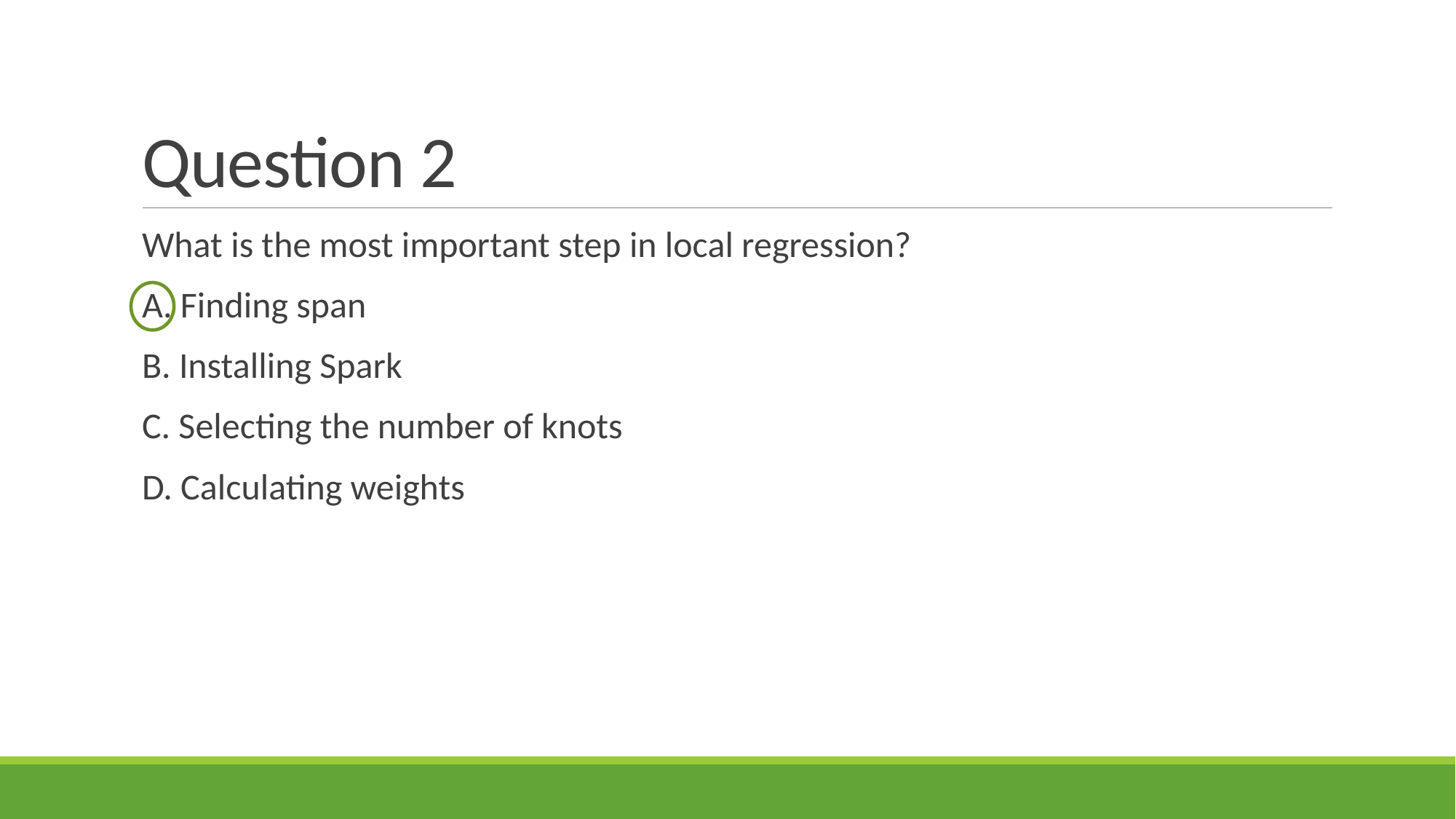

# Question 2
What is the most important step in local regression?
A. Finding span
B. Installing Spark
C. Selecting the number of knots
D. Calculating weights